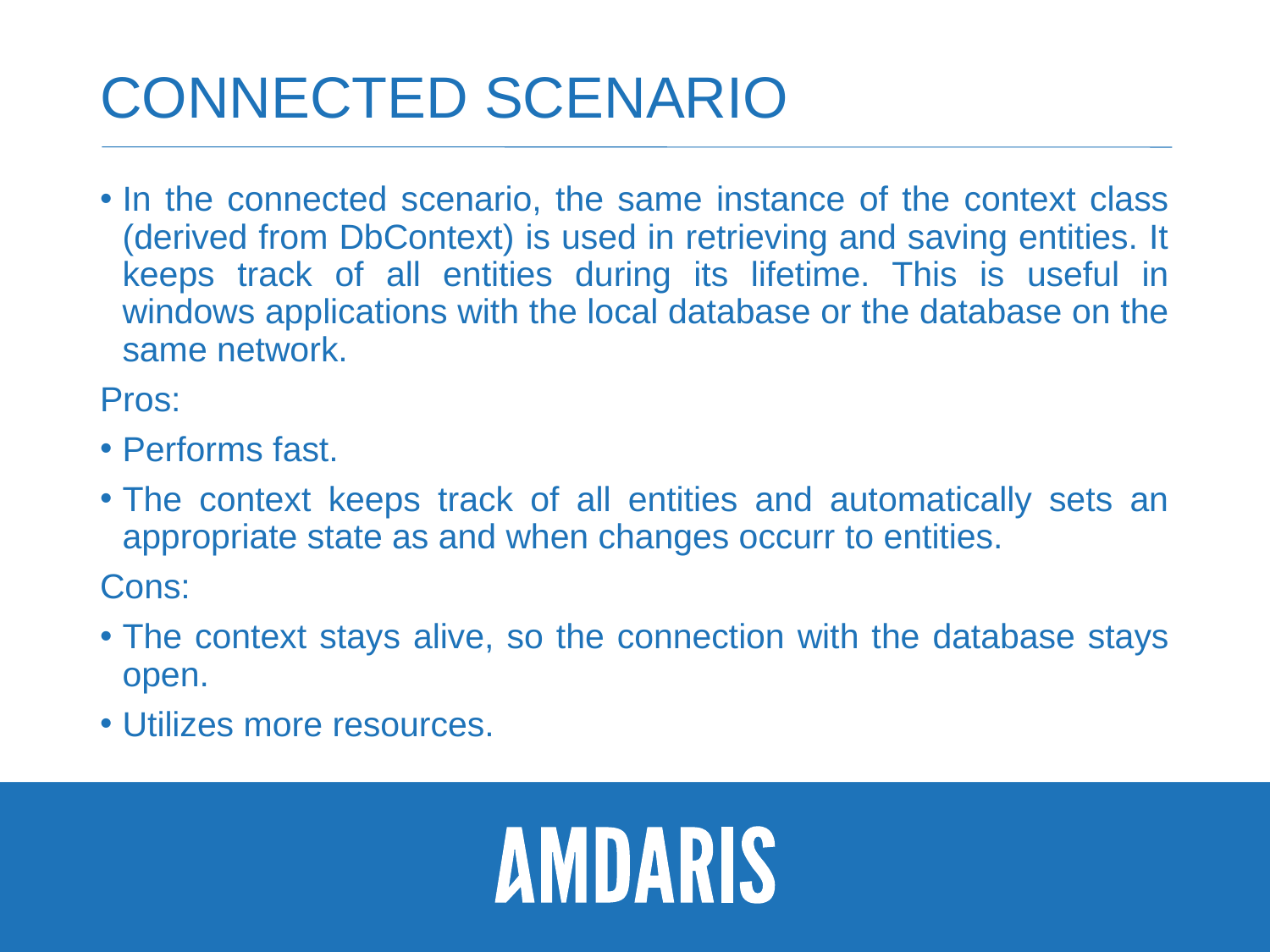

# Connected scenario
In the connected scenario, the same instance of the context class (derived from DbContext) is used in retrieving and saving entities. It keeps track of all entities during its lifetime. This is useful in windows applications with the local database or the database on the same network.
Pros:
Performs fast.
The context keeps track of all entities and automatically sets an appropriate state as and when changes occurr to entities.
Cons:
The context stays alive, so the connection with the database stays open.
Utilizes more resources.